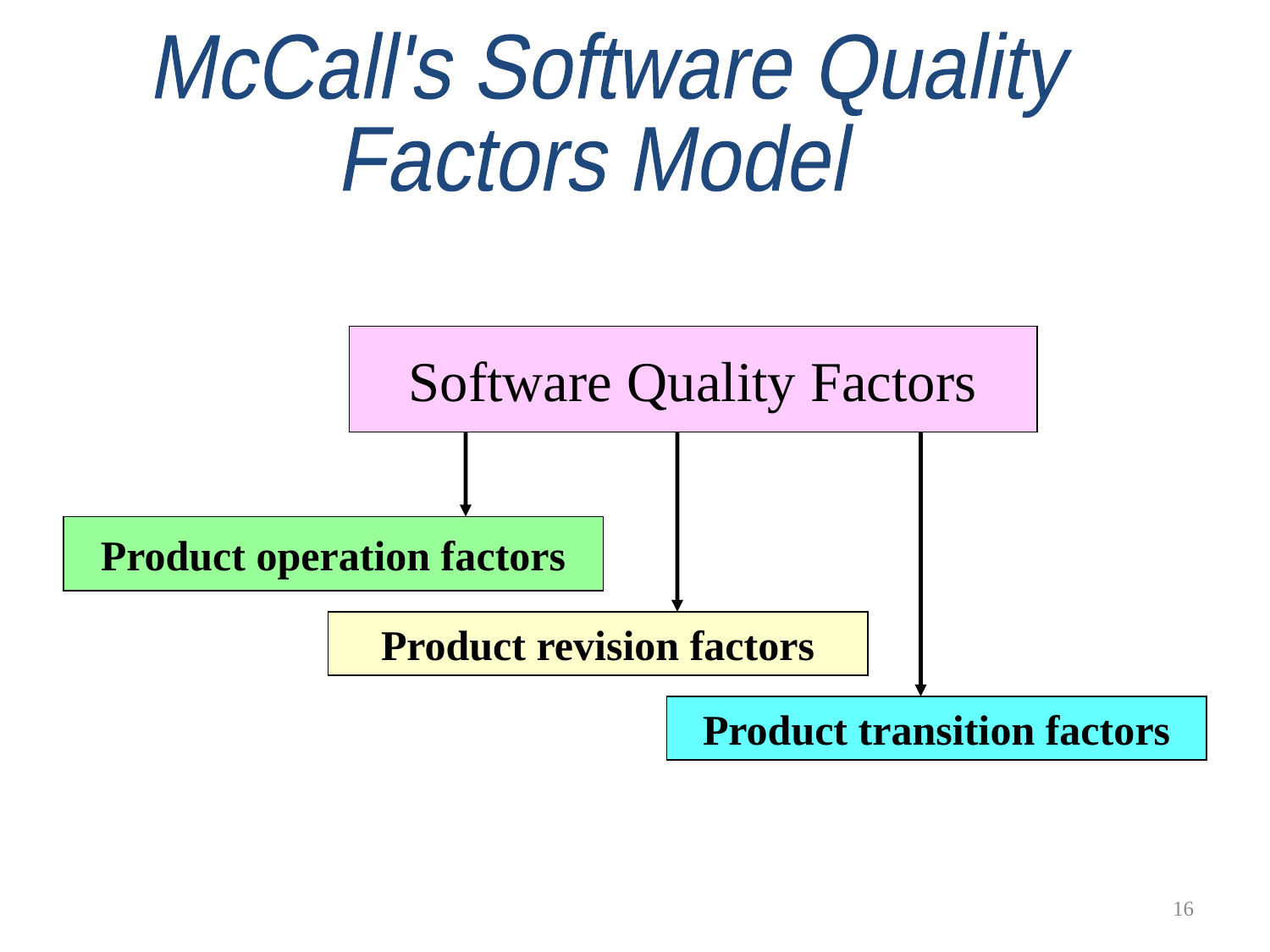

McCall's Software Quality
Factors Model
Software Quality Factors

Product operation factors
Product revision factors
Product transition factors
16